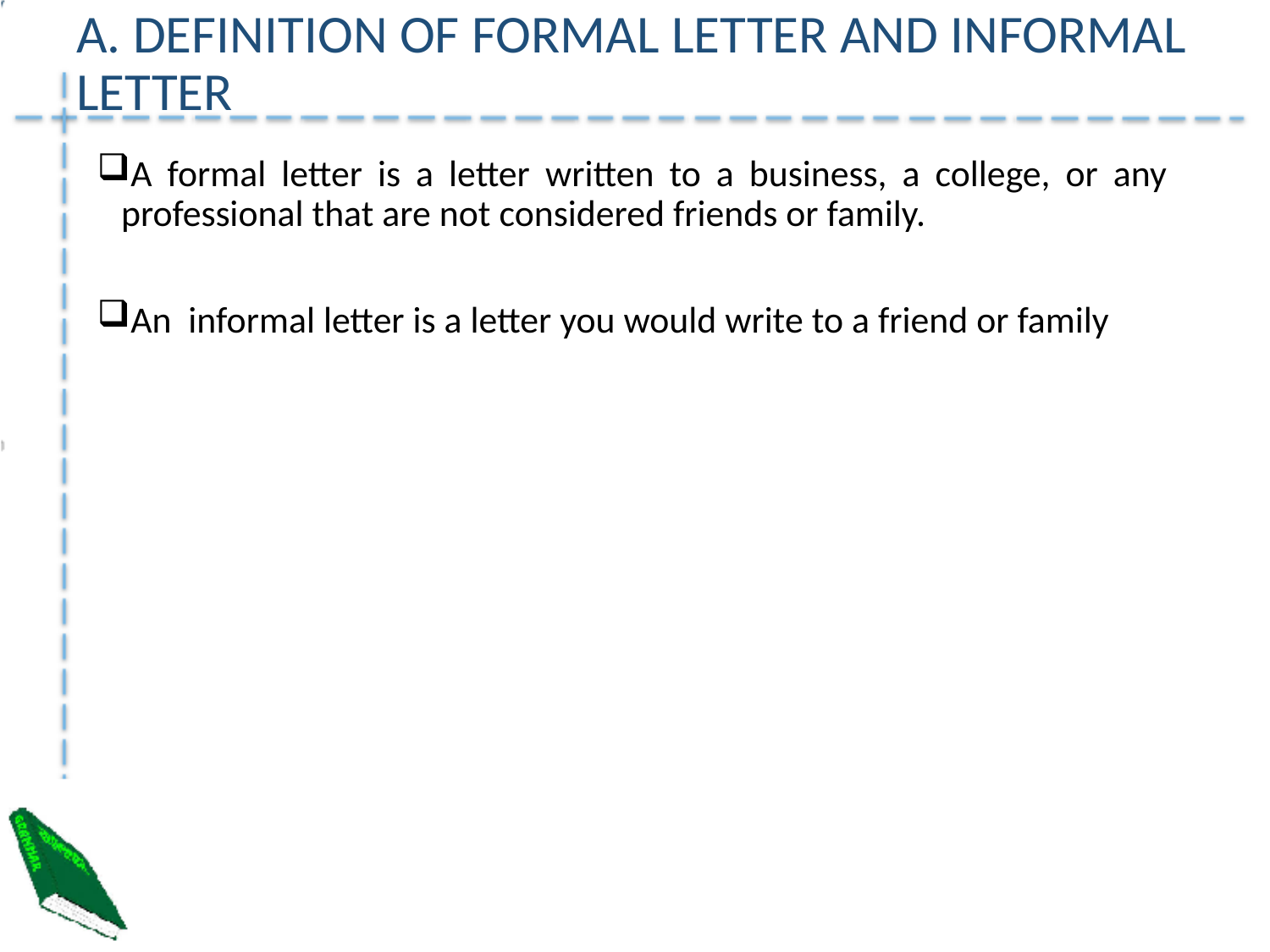

# A. DEFINITION OF FORMAL LETTER AND INFORMAL LETTER
A formal letter is a letter written to a business, a college, or any professional that are not considered friends or family.

An  informal letter is a letter you would write to a friend or family